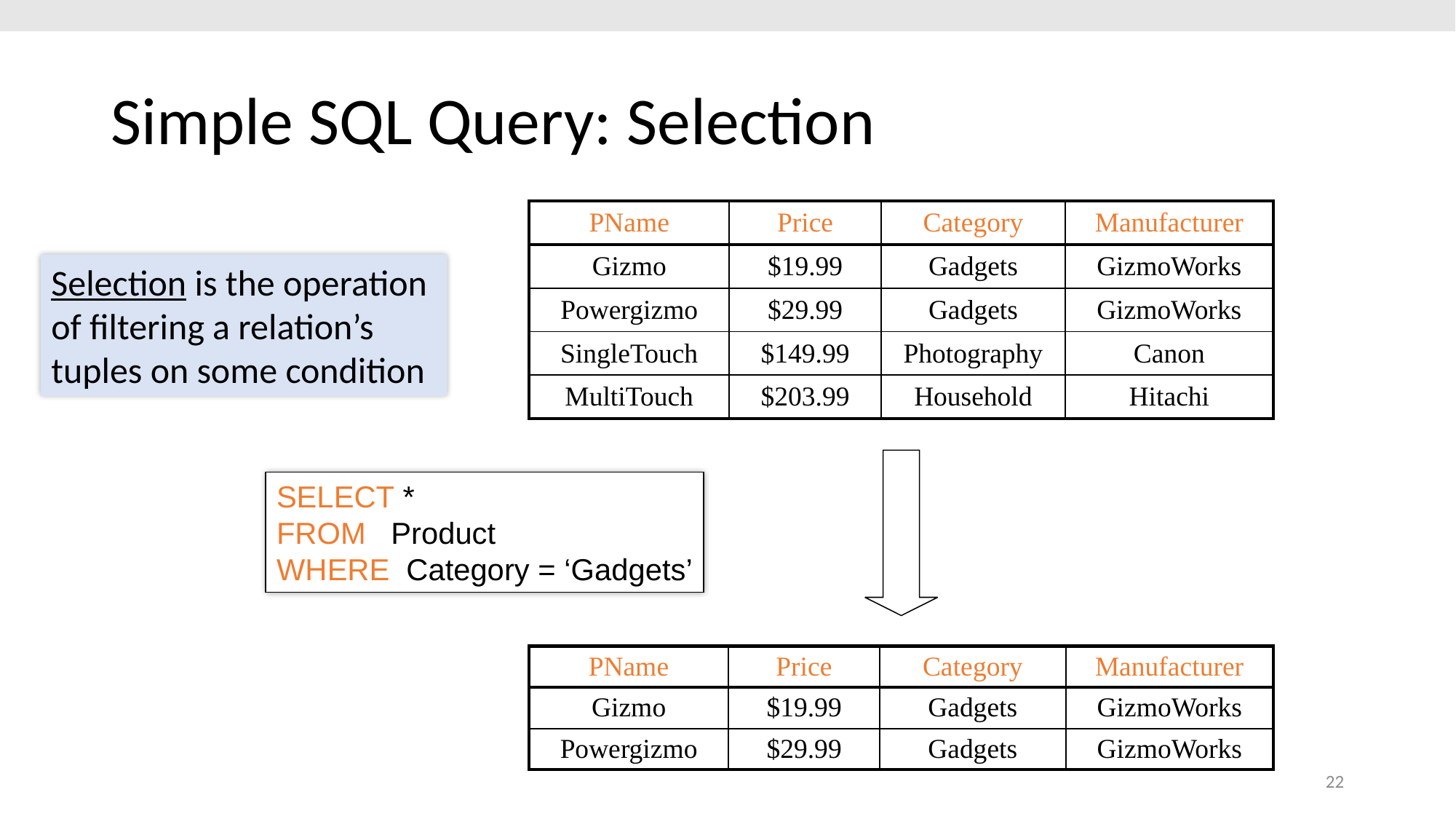

# Simple SQL Query: Selection
| PName | Price | Category | Manufacturer |
| --- | --- | --- | --- |
| Gizmo | $19.99 | Gadgets | GizmoWorks |
| Powergizmo | $29.99 | Gadgets | GizmoWorks |
| SingleTouch | $149.99 | Photography | Canon |
| MultiTouch | $203.99 | Household | Hitachi |
Selection is the operation of filtering a relation’s tuples on some condition

SELECT *
FROM   Product
WHERE  Category = ‘Gadgets’
| PName | Price | Category | Manufacturer |
| --- | --- | --- | --- |
| Gizmo | $19.99 | Gadgets | GizmoWorks |
| Powergizmo | $29.99 | Gadgets | GizmoWorks |
22